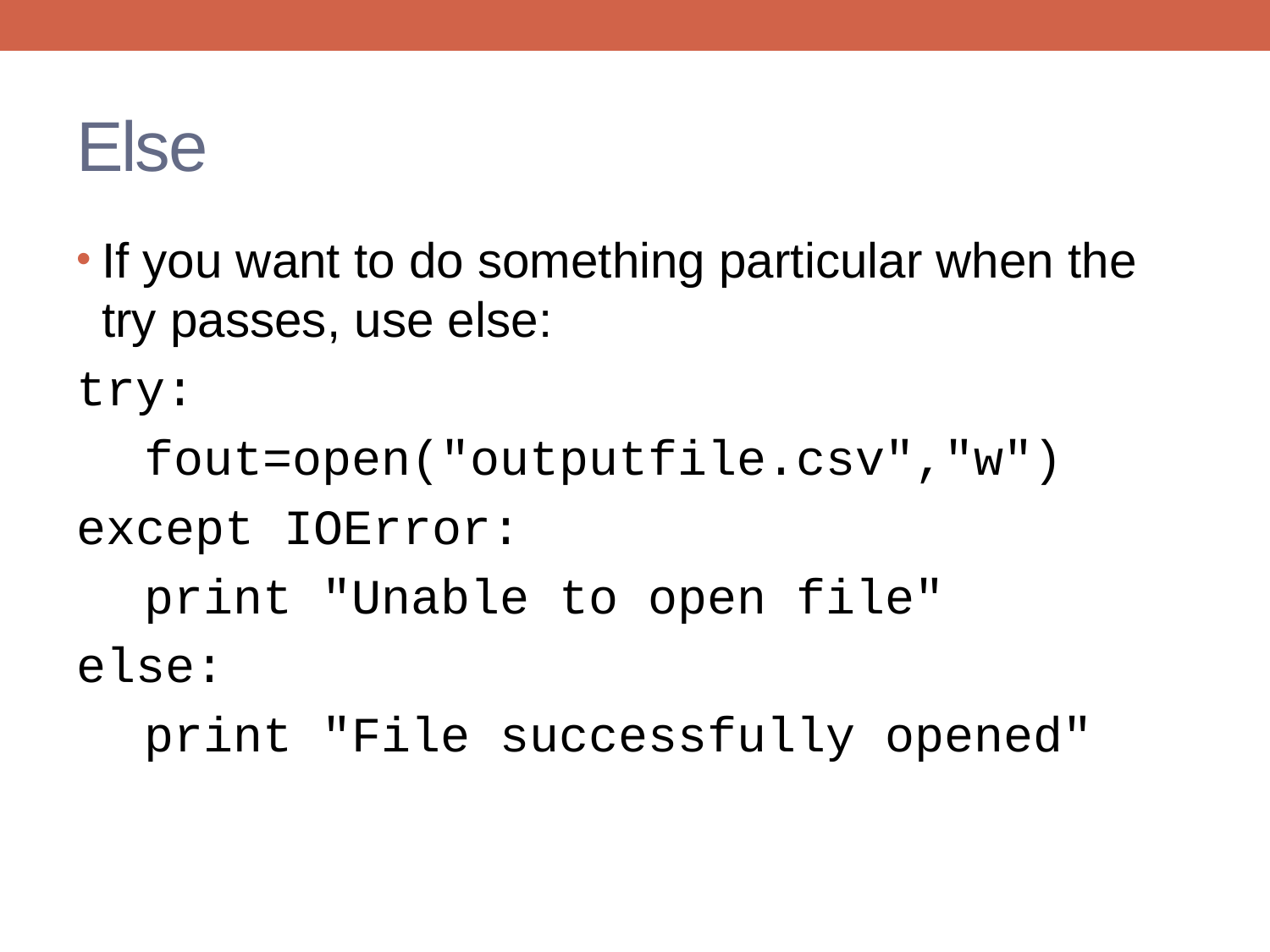

# Else
If you want to do something particular when the try passes, use else:
try:
 fout=open("outputfile.csv","w")
except IOError:
 print "Unable to open file"
else:
 print "File successfully opened"